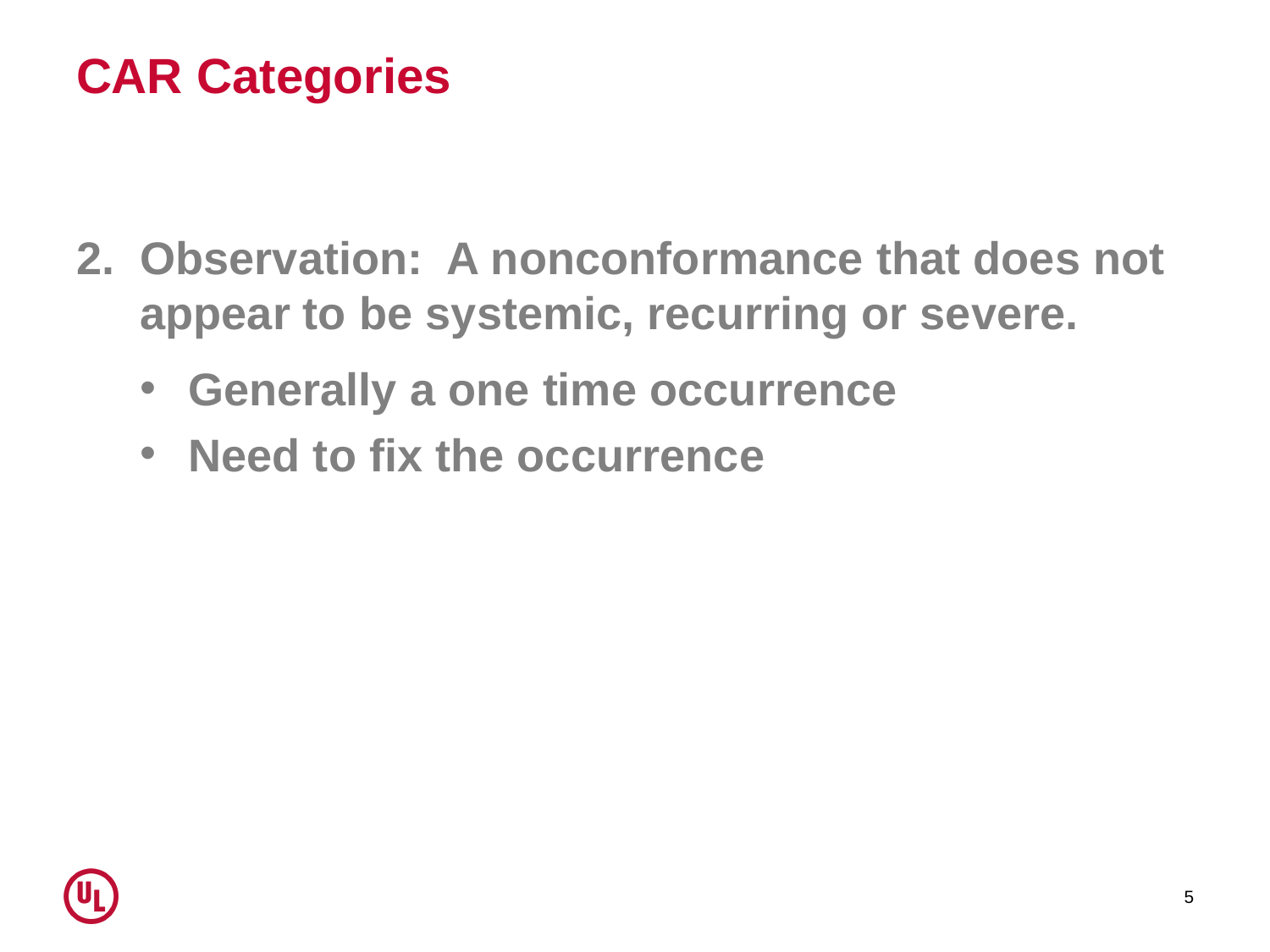

# CAR Categories
Observation:  A nonconformance that does not appear to be systemic, recurring or severe.
Generally a one time occurrence
Need to fix the occurrence
5